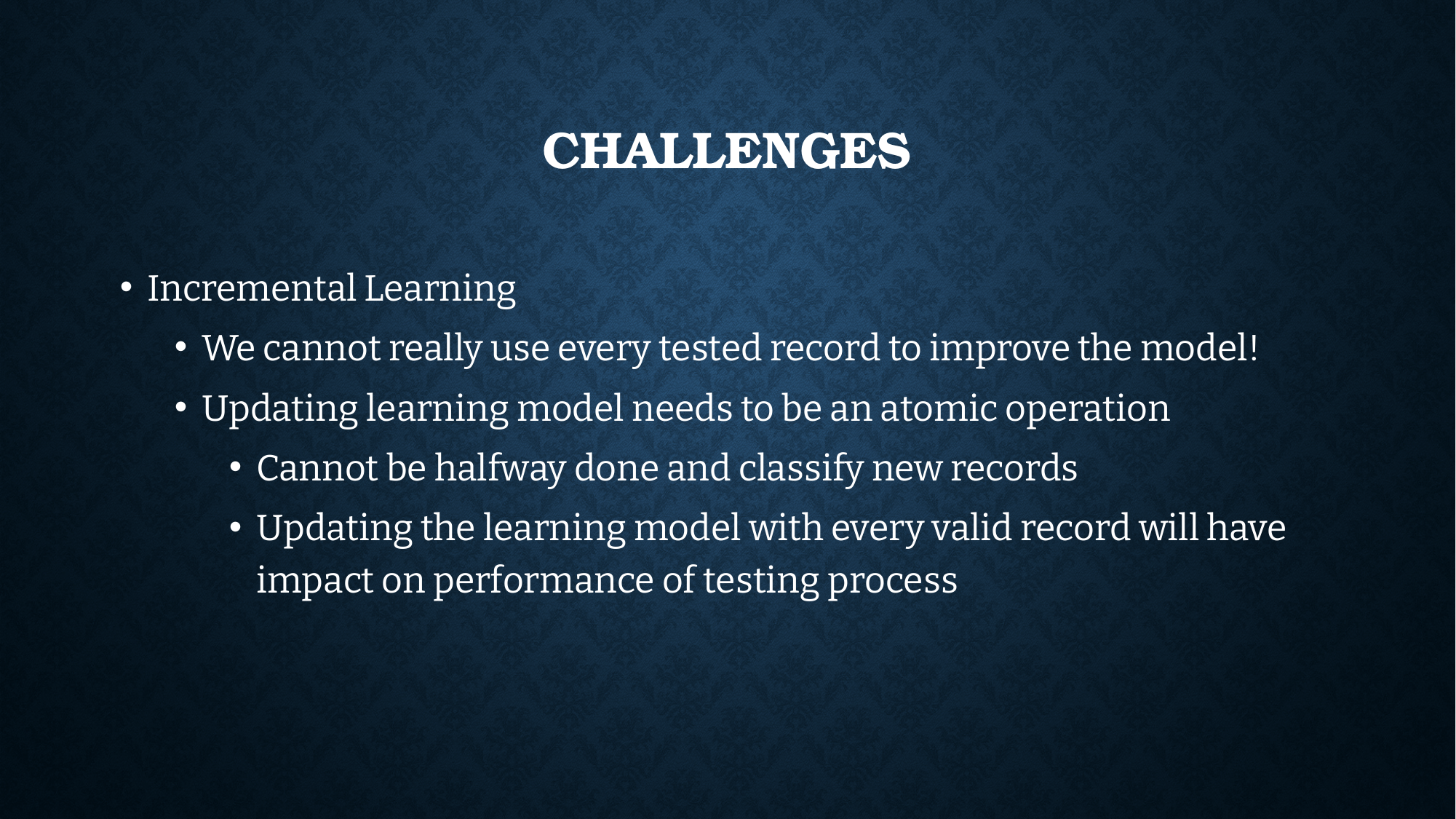

# Challenges
Incremental Learning
We cannot really use every tested record to improve the model!
Updating learning model needs to be an atomic operation
Cannot be halfway done and classify new records
Updating the learning model with every valid record will have impact on performance of testing process